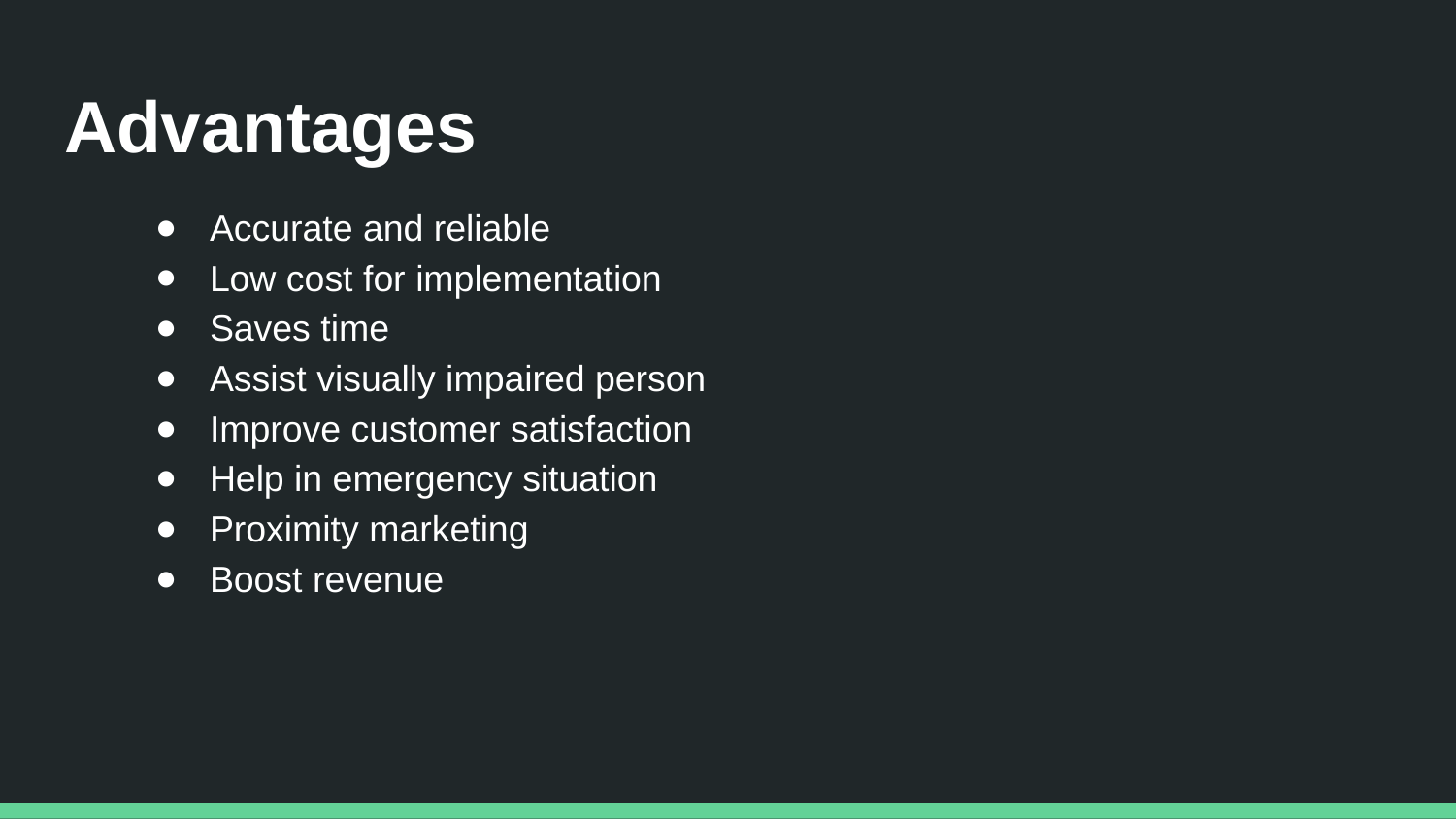

Advantages
Accurate and reliable
Low cost for implementation
Saves time
Assist visually impaired person
Improve customer satisfaction
Help in emergency situation
Proximity marketing
Boost revenue